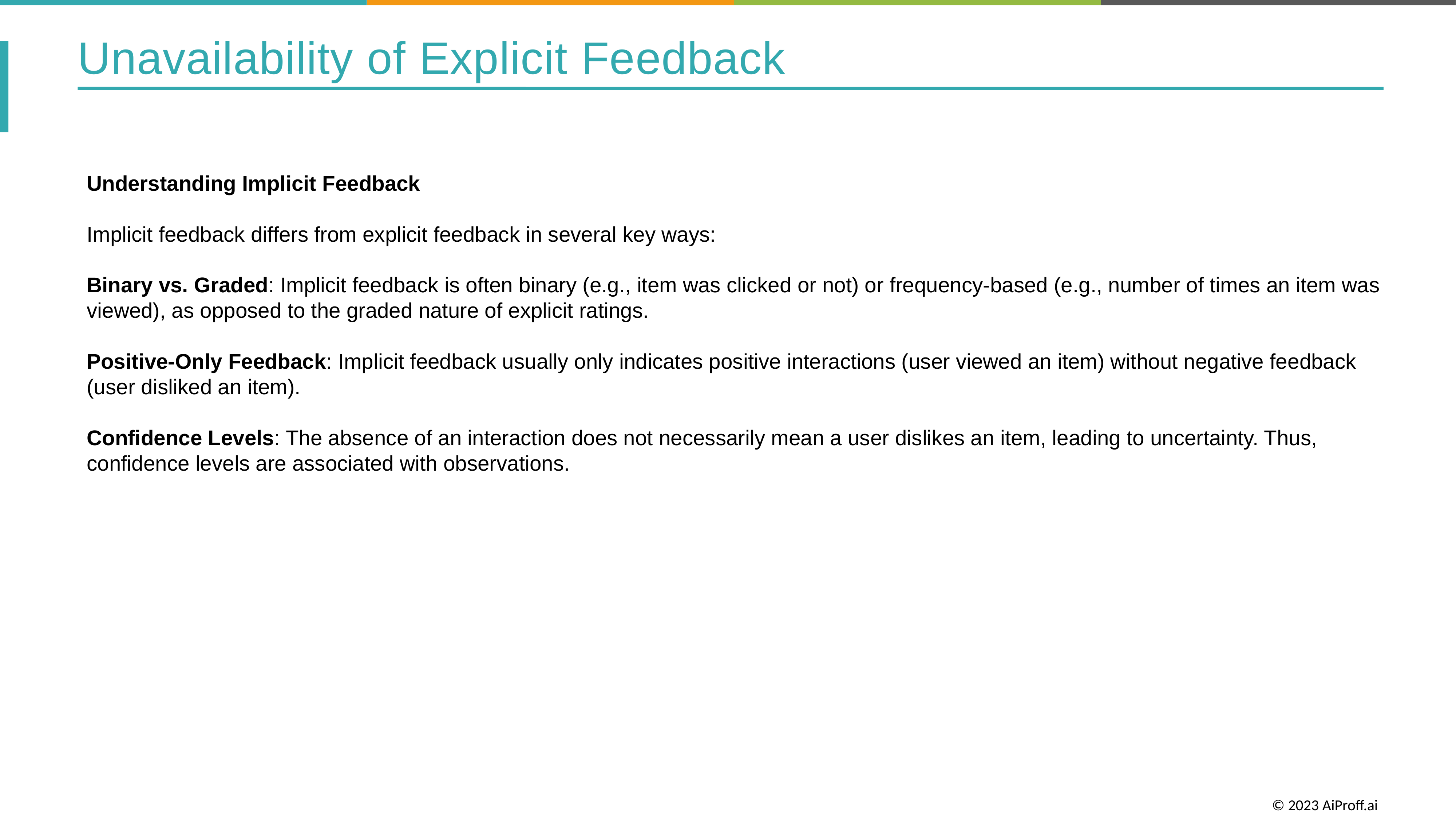

Unavailability of Explicit Feedback

Understanding Implicit Feedback

Implicit feedback differs from explicit feedback in several key ways:

Binary vs. Graded: Implicit feedback is often binary (e.g., item was clicked or not) or frequency-based (e.g., number of times an item was viewed), as opposed to the graded nature of explicit ratings.

Positive-Only Feedback: Implicit feedback usually only indicates positive interactions (user viewed an item) without negative feedback (user disliked an item).

Confidence Levels: The absence of an interaction does not necessarily mean a user dislikes an item, leading to uncertainty. Thus, confidence levels are associated with observations.

© 2023 AiProff.ai